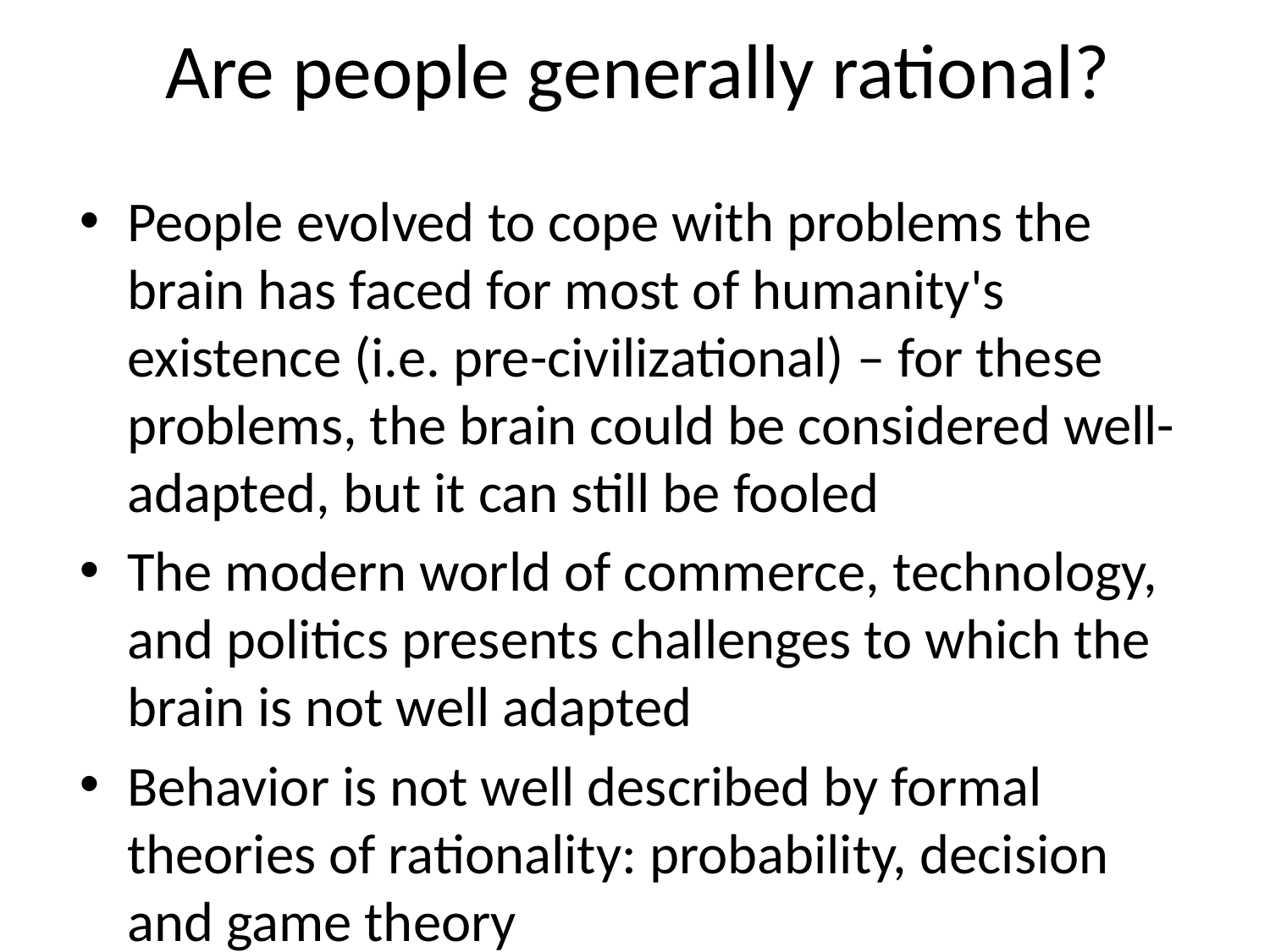

# Are people generally rational?
People evolved to cope with problems the brain has faced for most of humanity's existence (i.e. pre-civilizational) – for these problems, the brain could be considered well-adapted, but it can still be fooled
The modern world of commerce, technology, and politics presents challenges to which the brain is not well adapted
Behavior is not well described by formal theories of rationality: probability, decision and game theory